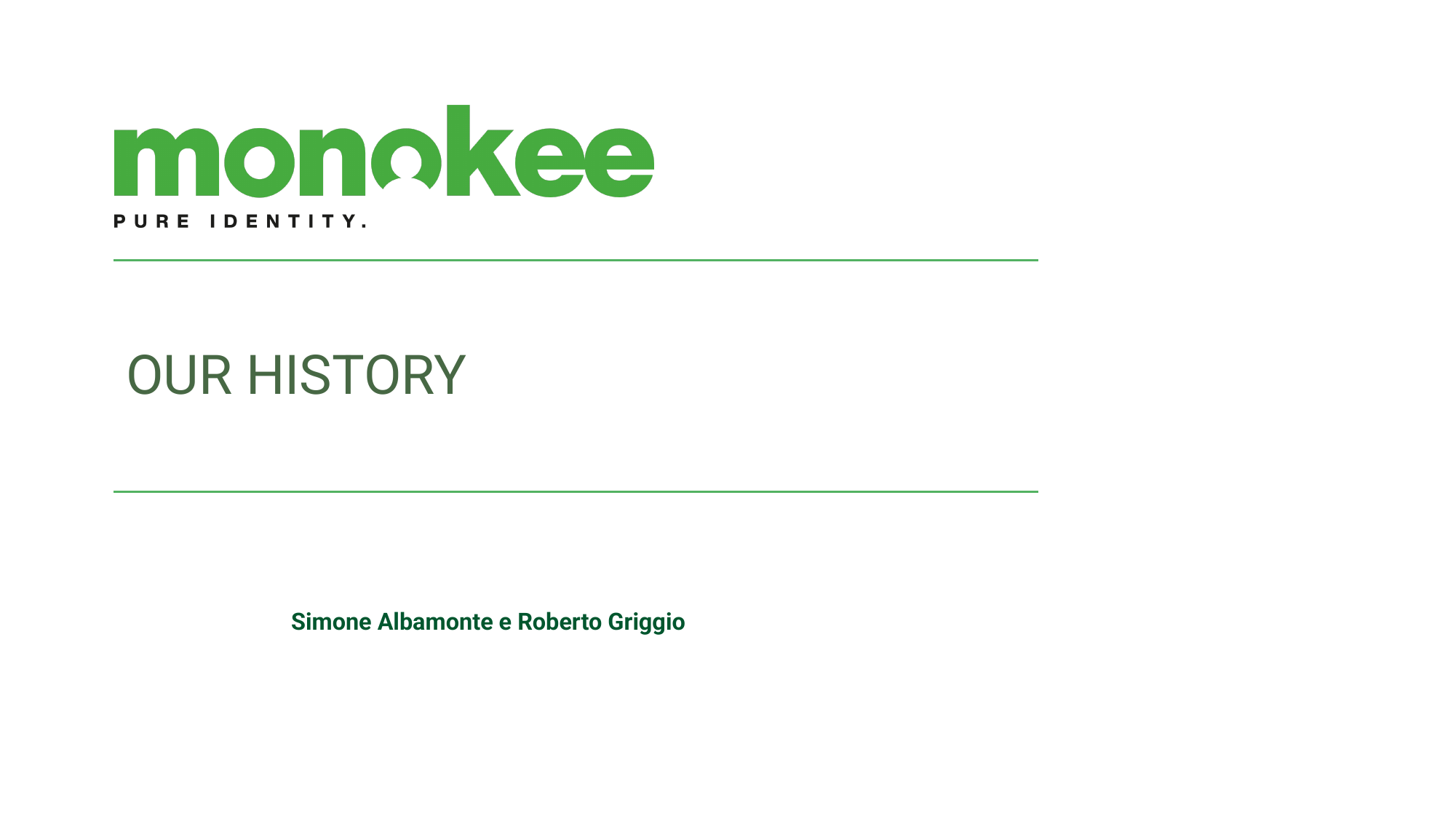

# Our history
Simone Albamonte e Roberto Griggio